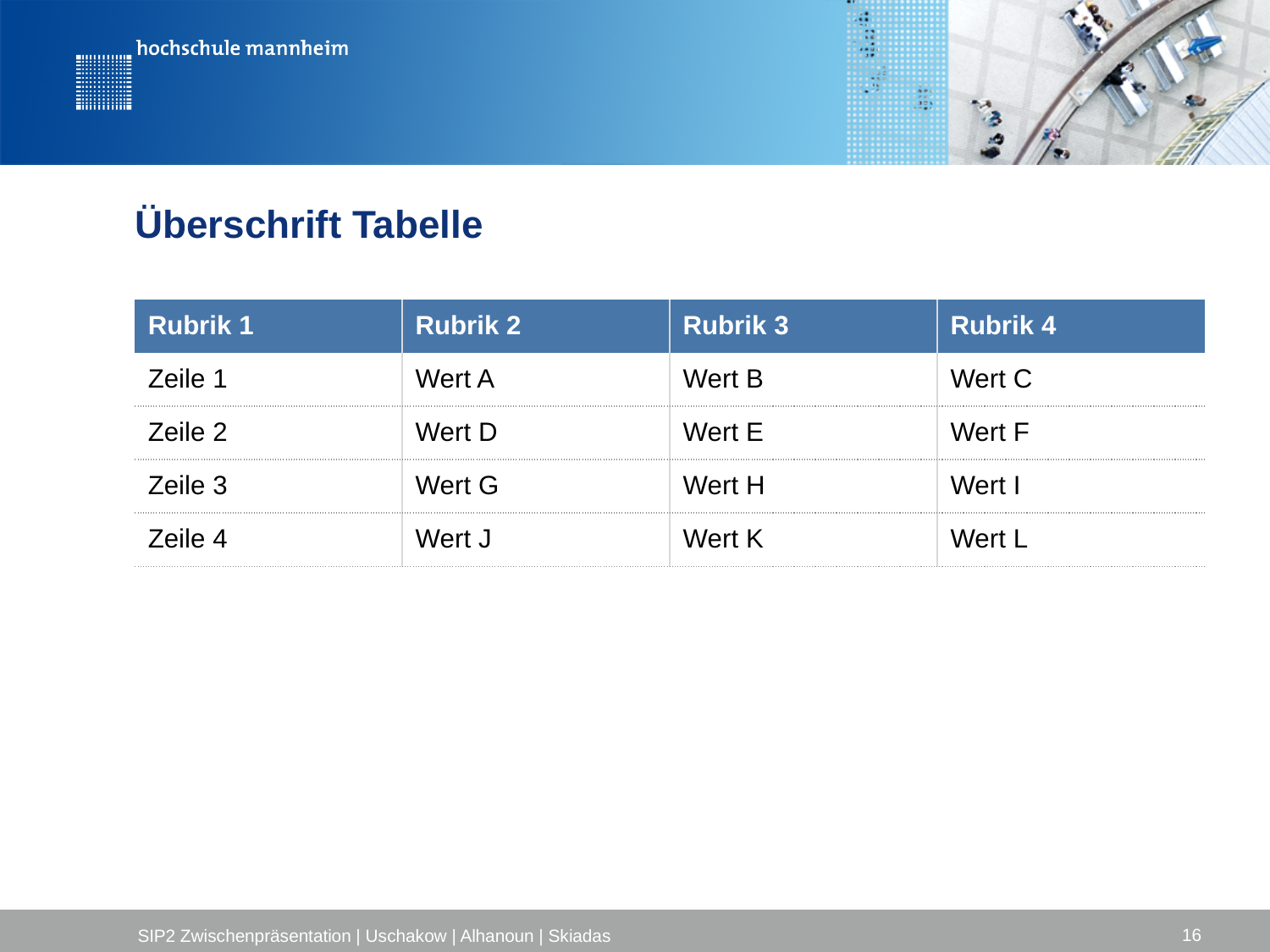

# Überschrift Tabelle
| Rubrik 1 | Rubrik 2 | Rubrik 3 | Rubrik 4 |
| --- | --- | --- | --- |
| Zeile 1 | Wert A | Wert B | Wert C |
| Zeile 2 | Wert D | Wert E | Wert F |
| Zeile 3 | Wert G | Wert H | Wert I |
| Zeile 4 | Wert J | Wert K | Wert L |
16
SIP2 Zwischenpräsentation | Uschakow | Alhanoun | Skiadas